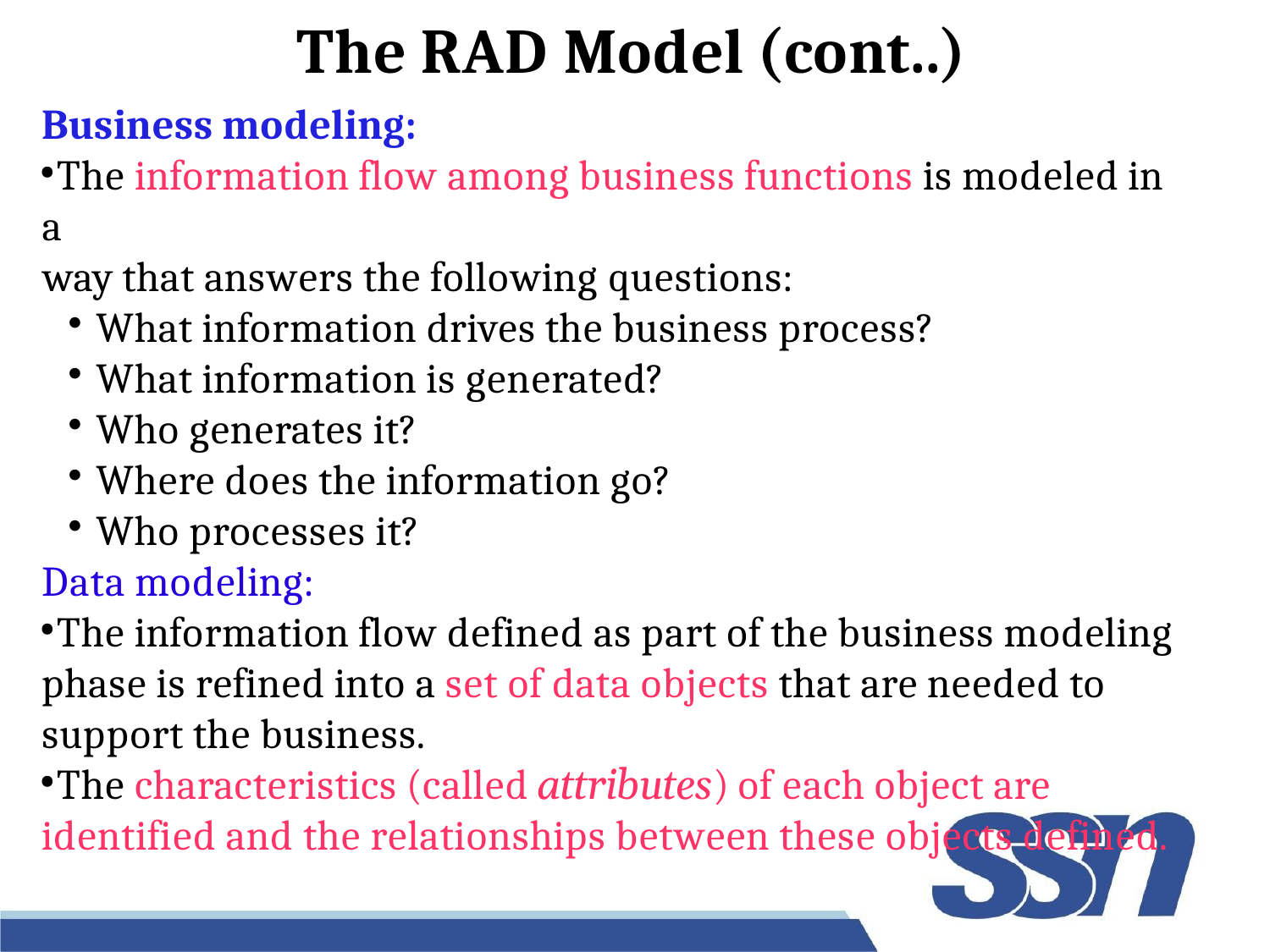

# The RAD Model (cont..)
Business modeling:
The information flow among business functions is modeled in  a
way that answers the following questions:
What information drives the business process?
What information is generated?
Who generates it?
Where does the information go?
Who processes it?
Data modeling:
The information flow defined as part of the business modeling  phase is refined into a set of data objects that are needed to  support the business.
The characteristics (called attributes) of each object are  identified and the relationships between these objects defined.